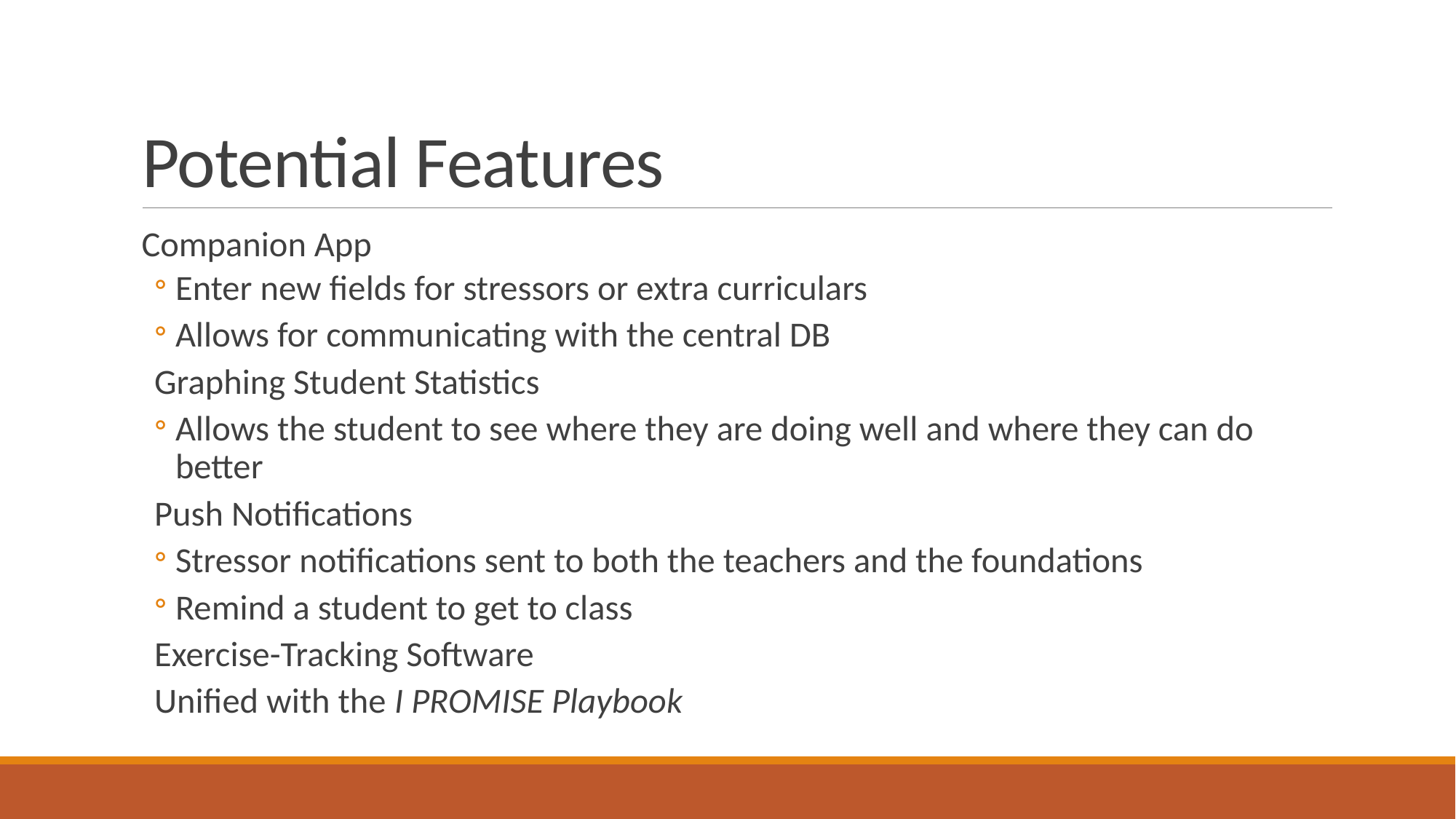

# Potential Features
Companion App
Enter new fields for stressors or extra curriculars
Allows for communicating with the central DB
Graphing Student Statistics
Allows the student to see where they are doing well and where they can do better
Push Notifications
Stressor notifications sent to both the teachers and the foundations
Remind a student to get to class
Exercise-Tracking Software
Unified with the I PROMISE Playbook